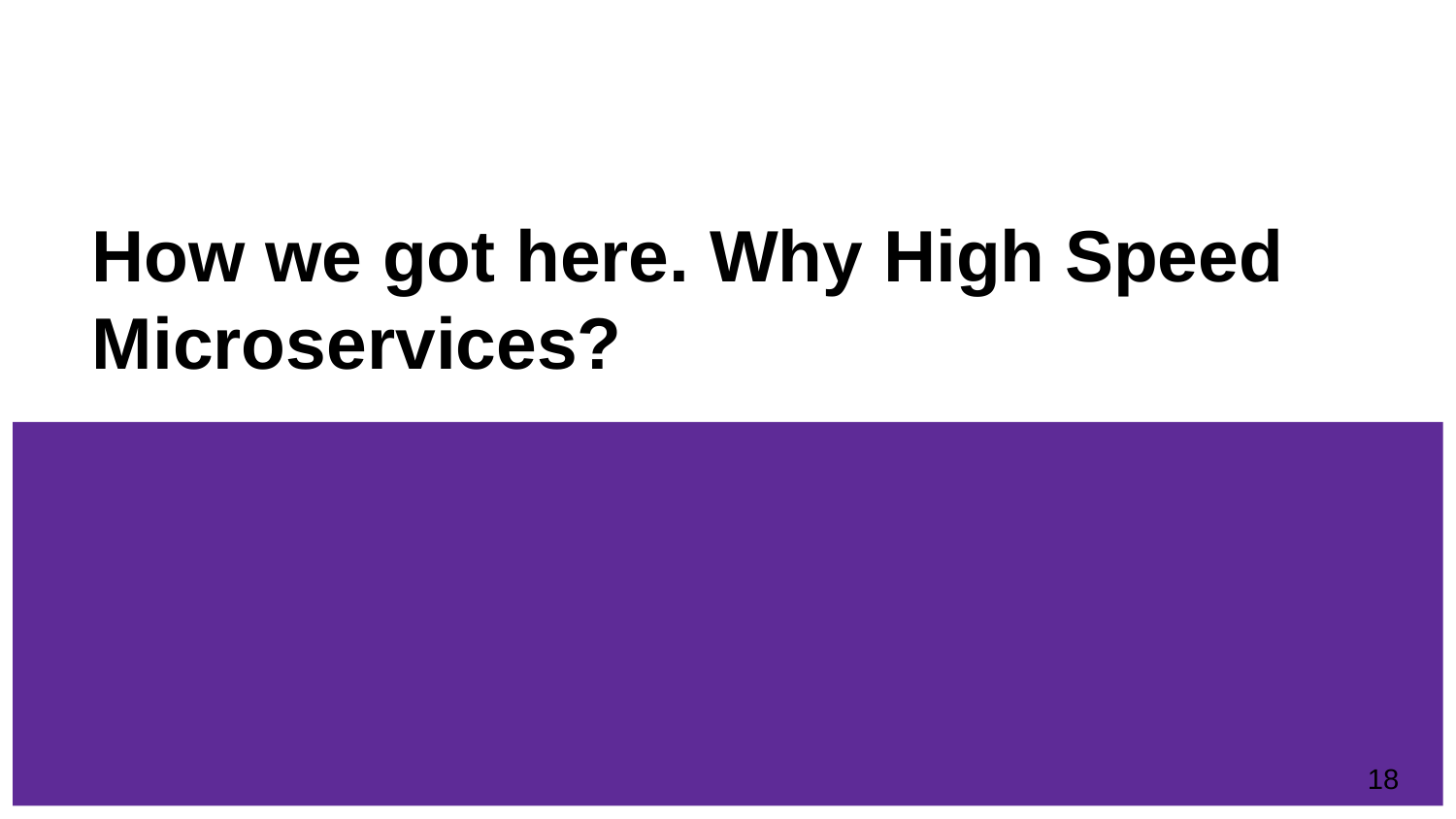

# How we got here. Why High Speed Microservices?
18